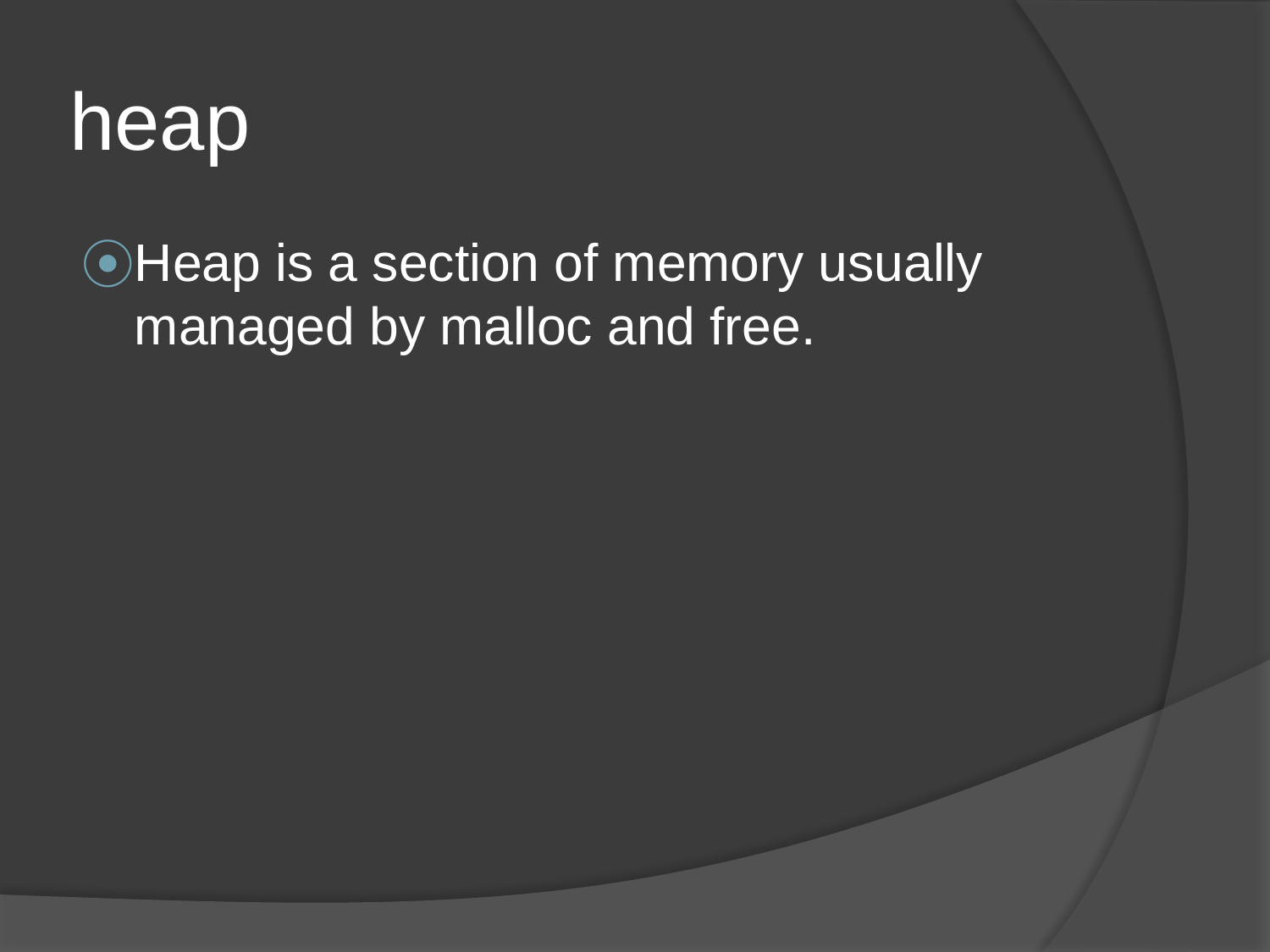

# heap
Heap is a section of memory usually managed by malloc and free.